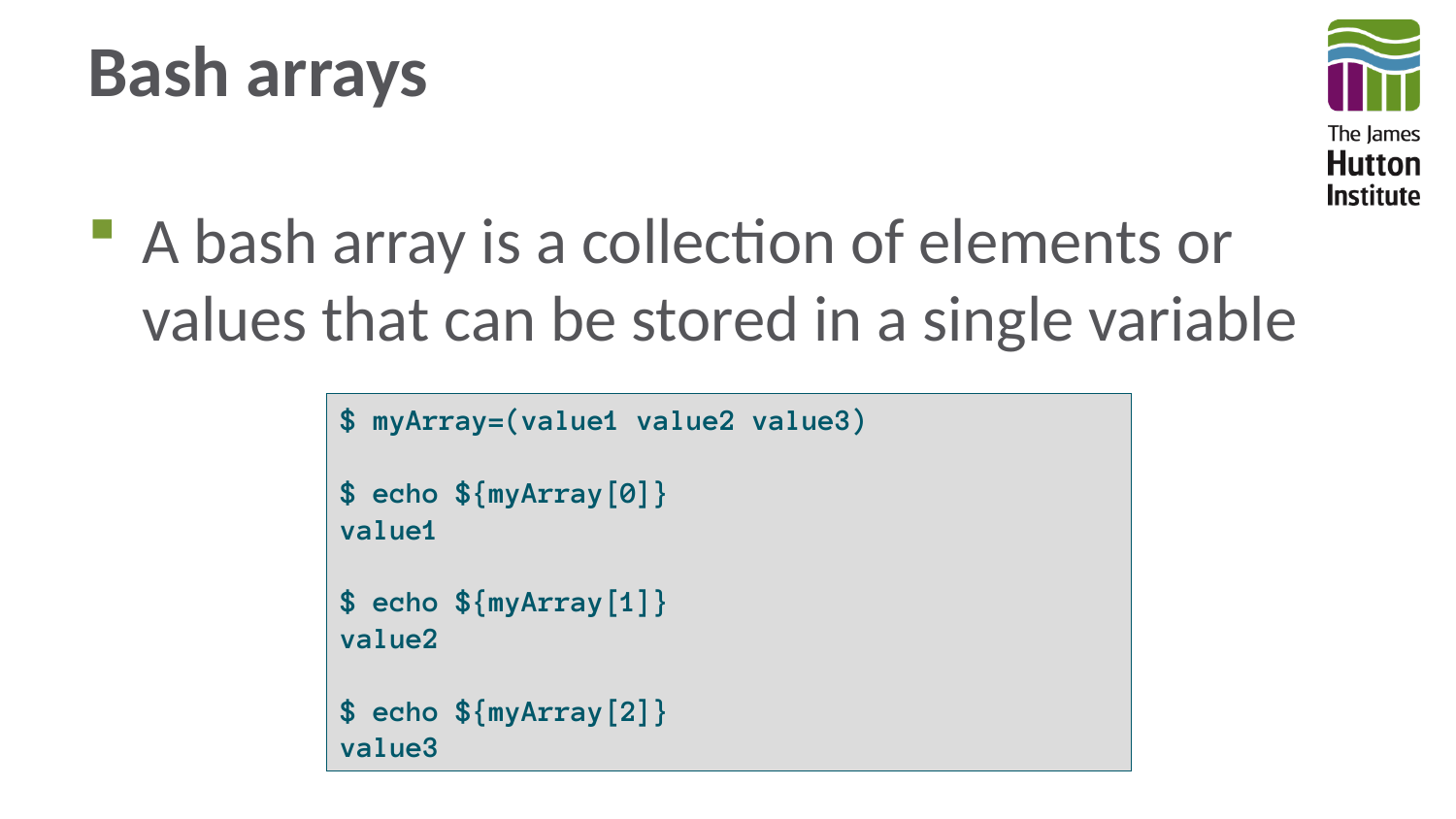

# Bash arrays
A bash array is a collection of elements or values that can be stored in a single variable
$ myArray=(value1 value2 value3)

$ echo ${myArray[0]}
value1

$ echo ${myArray[1]}
value2

$ echo ${myArray[2]}
value3